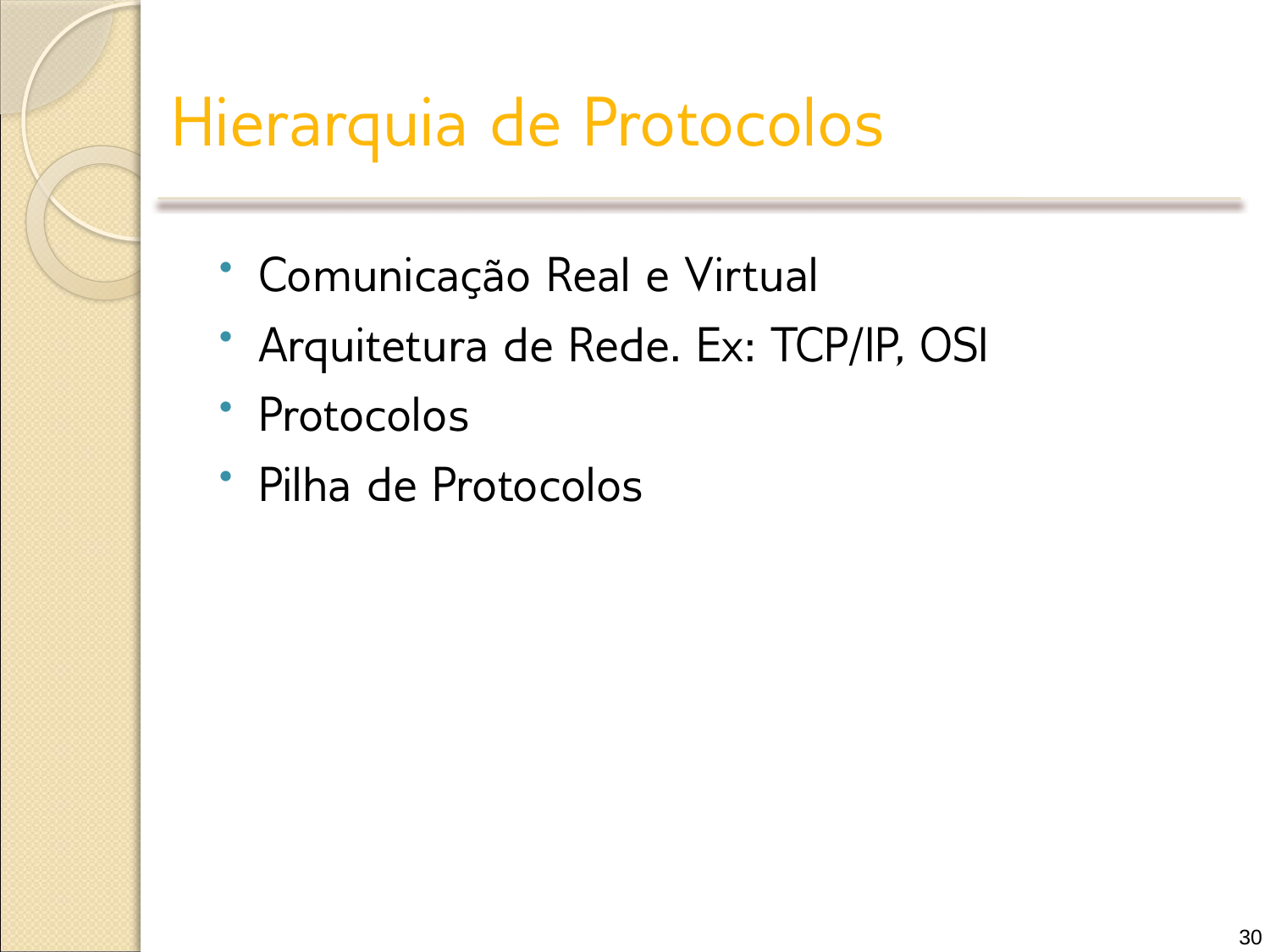

# Hierarquia de Protocolos
Comunicação Real e Virtual
Arquitetura de Rede. Ex: TCP/IP, OSI
Protocolos
Pilha de Protocolos